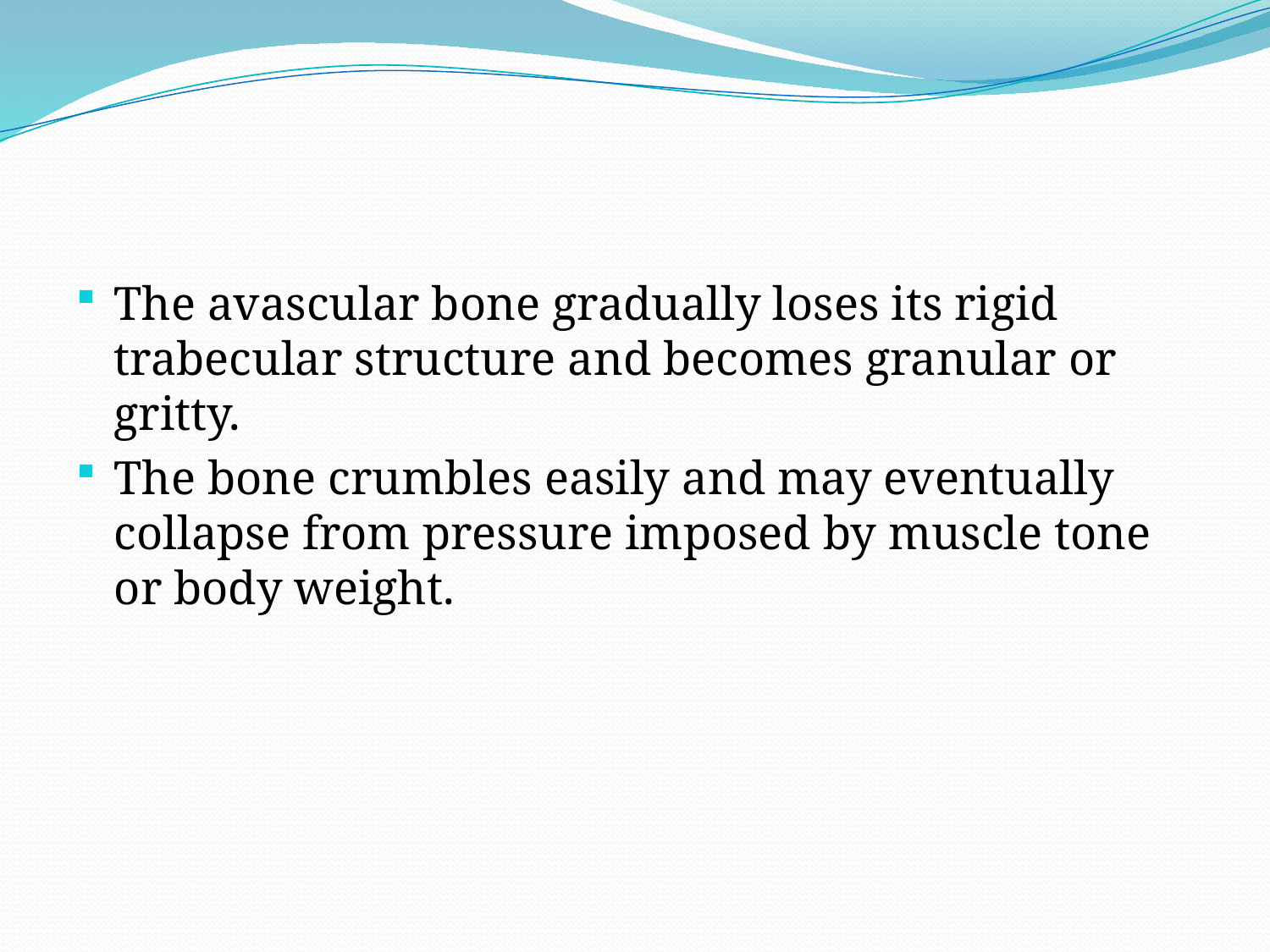

The avascular bone gradually loses its rigid trabecular structure and becomes granular or gritty.
The bone crumbles easily and may eventually collapse from pressure imposed by muscle tone or body weight.